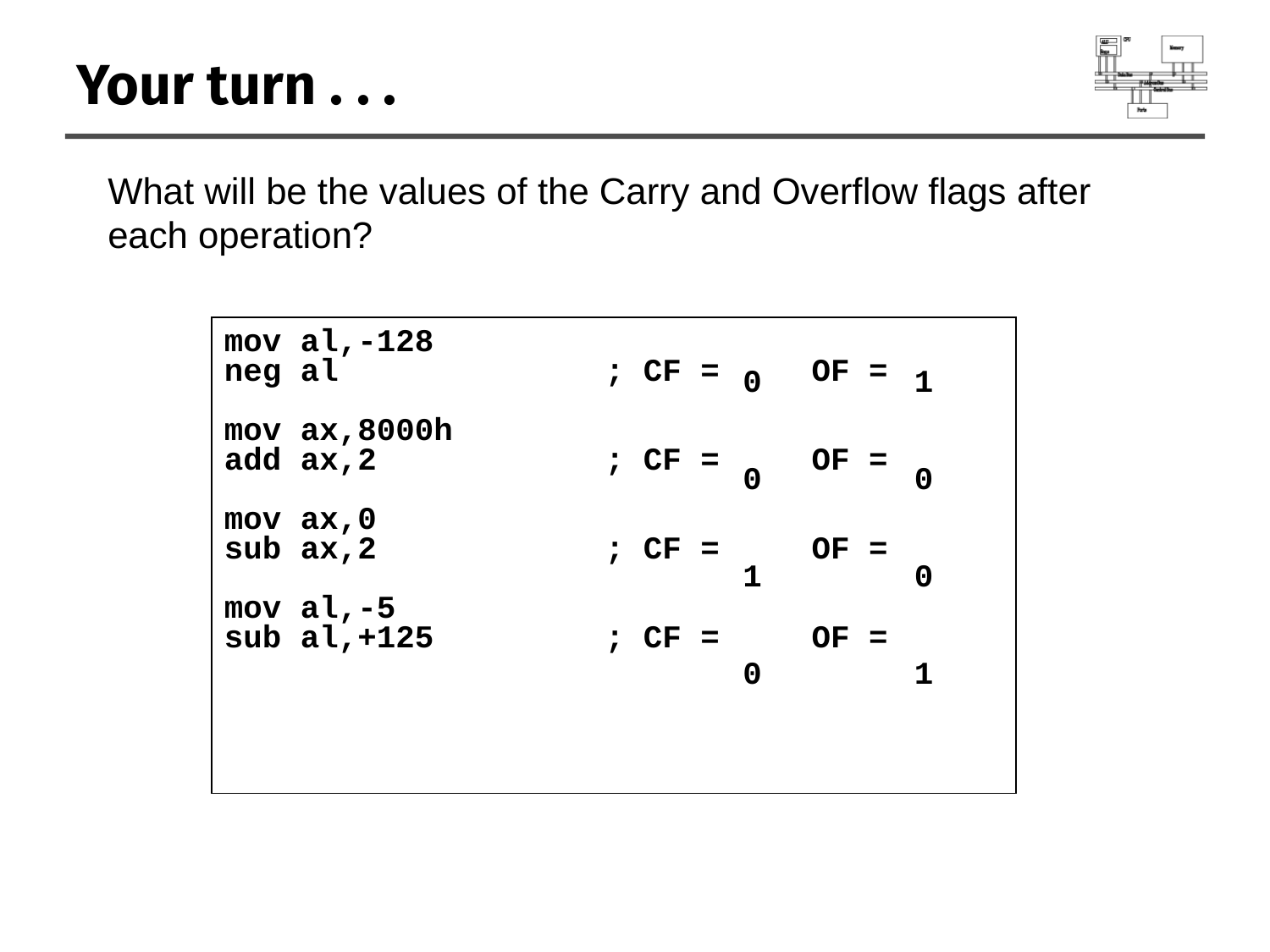

# Your turn . . .
What will be the values of the Carry and Overflow flags after each operation?
mov al,-128
neg al	; CF =	OF =

mov ax,8000h
add ax,2	; CF =	OF =

mov ax,0
sub ax,2	; CF =	OF =

mov al,-5
sub al,+125	; CF =	OF =

0        1

0        0

1        0

0        1